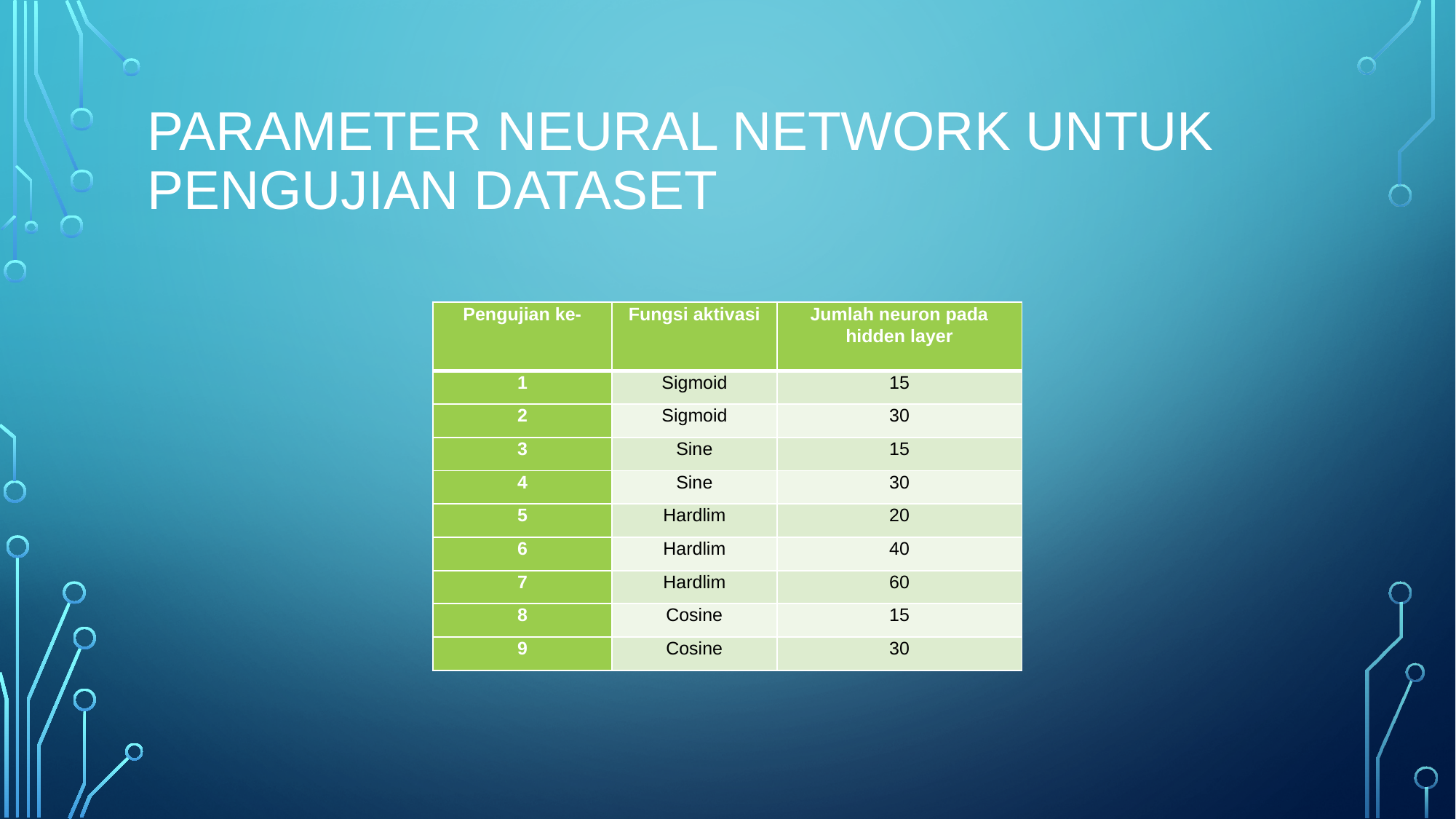

# Parameter neural network untuk pengujian dataset
| Pengujian ke- | Fungsi aktivasi | Jumlah neuron pada hidden layer |
| --- | --- | --- |
| 1 | Sigmoid | 15 |
| 2 | Sigmoid | 30 |
| 3 | Sine | 15 |
| 4 | Sine | 30 |
| 5 | Hardlim | 20 |
| 6 | Hardlim | 40 |
| 7 | Hardlim | 60 |
| 8 | Cosine | 15 |
| 9 | Cosine | 30 |